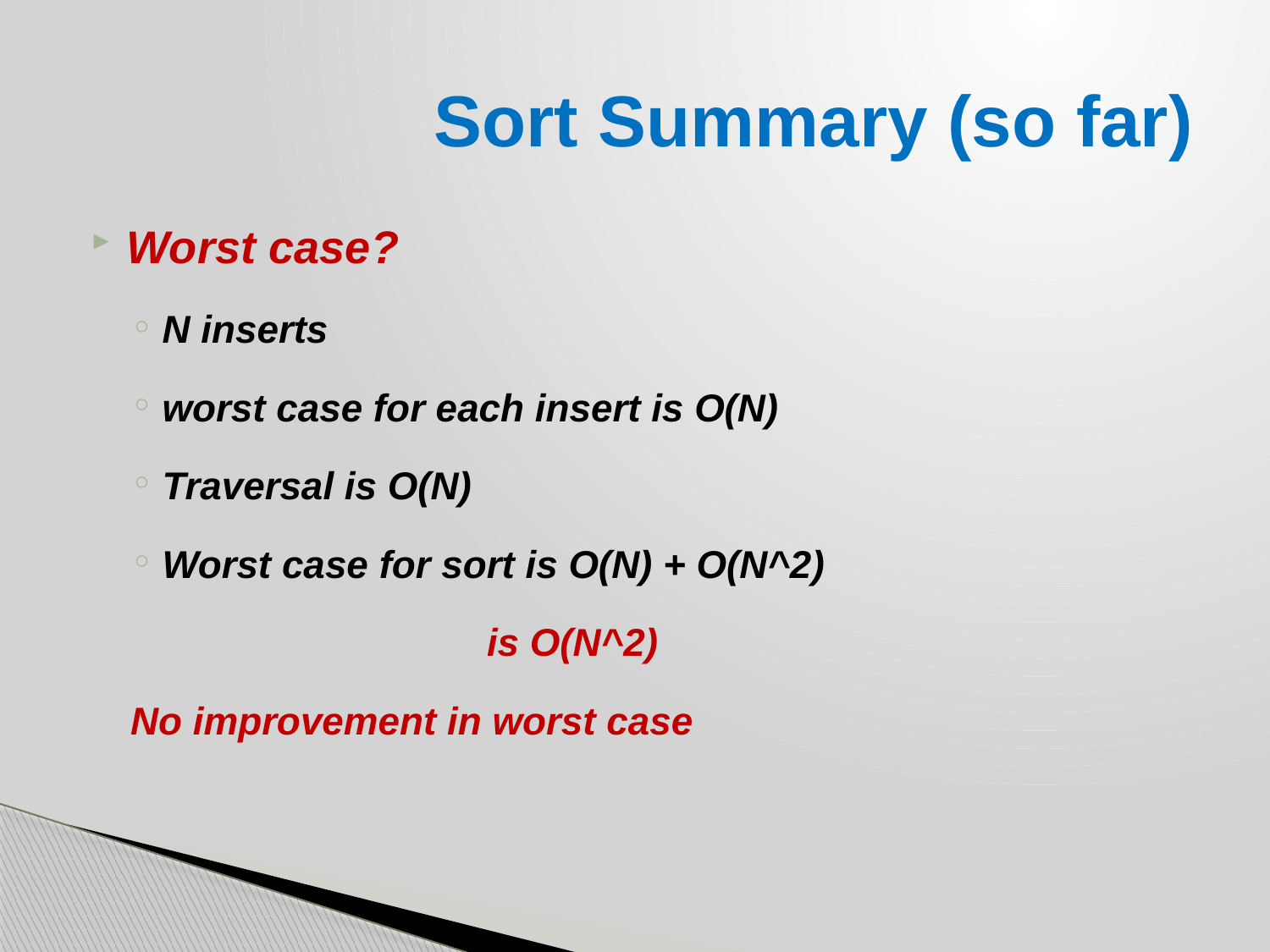

# Sort Summary (so far)
Worst case?
N inserts
worst case for each insert is O(N)
Traversal is O(N)
Worst case for sort is O(N) + O(N^2)
                                 is O(N^2)
No improvement in worst case